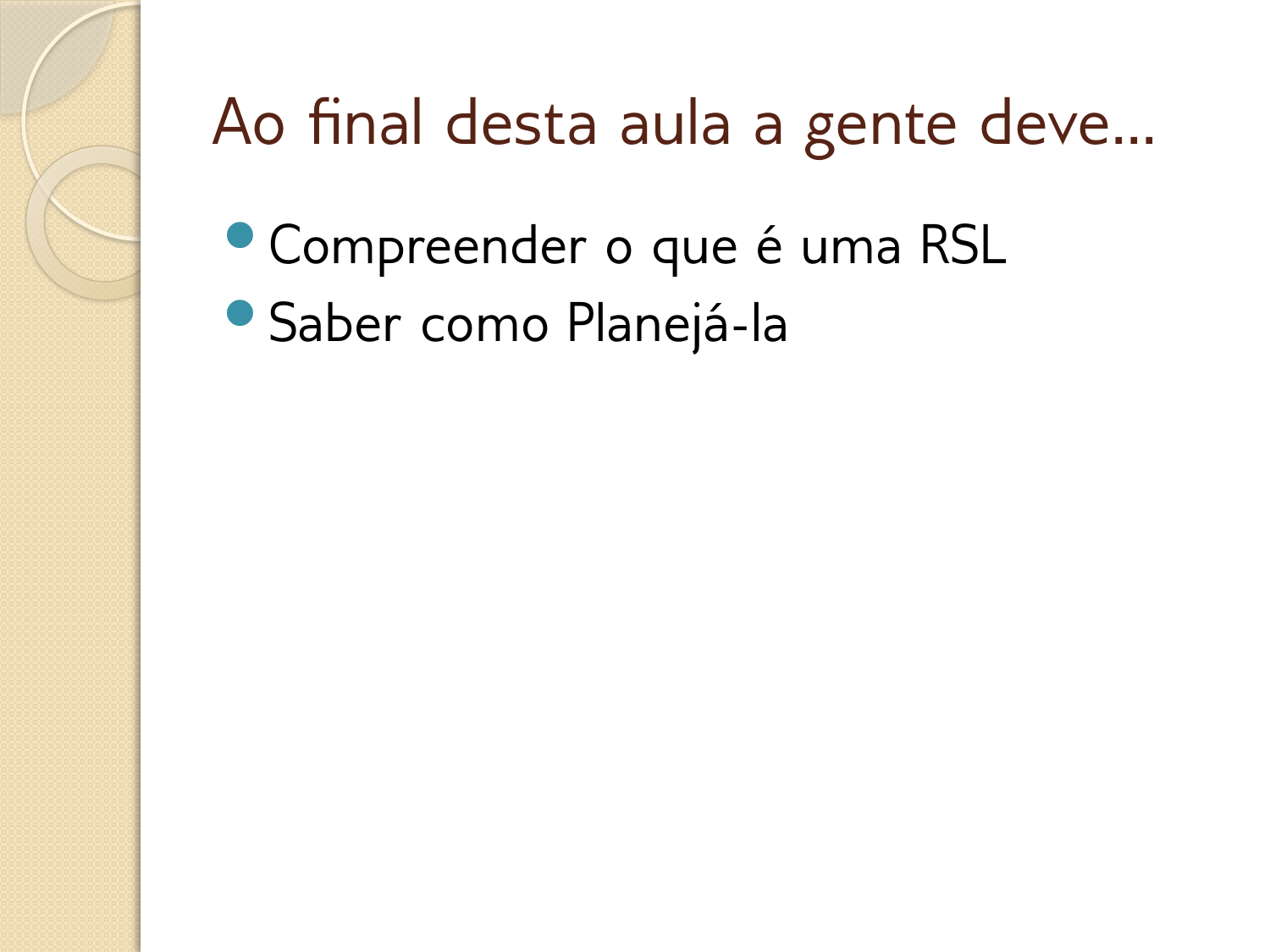

# Ao final desta aula a gente deve...
Compreender o que é uma RSL
Saber como Planejá-la